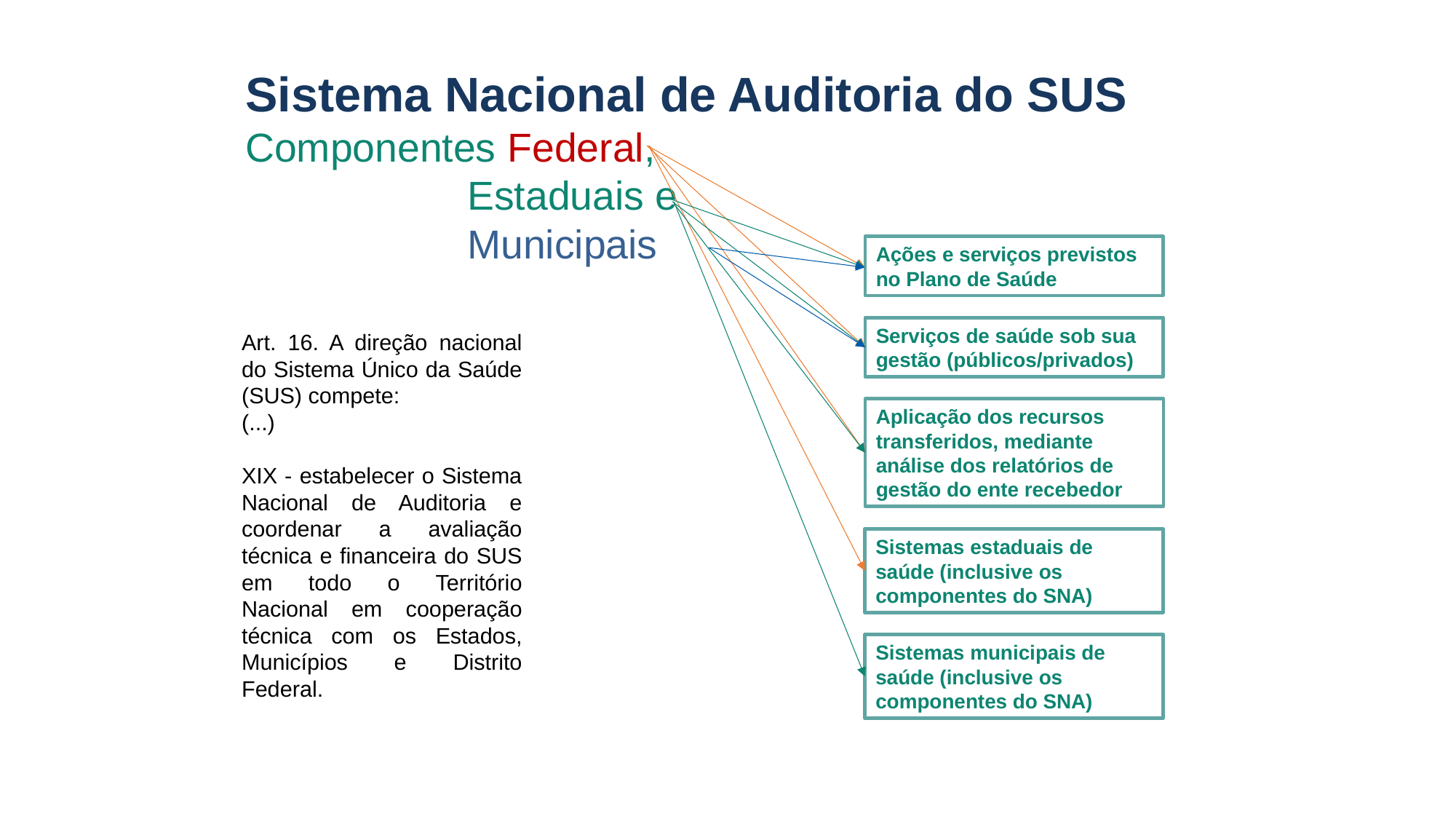

Sistema Nacional de Auditoria do SUS
Componentes Federal,
	          Estaduais e
	          Municipais
Ações e serviços previstos no Plano de Saúde
Serviços de saúde sob sua gestão (públicos/privados)
Art. 16. A direção nacional do Sistema Único da Saúde (SUS) compete:
(...)

XIX - estabelecer o Sistema Nacional de Auditoria e coordenar a avaliação técnica e financeira do SUS em todo o Território Nacional em cooperação técnica com os Estados, Municípios e Distrito Federal.
Aplicação dos recursos transferidos, mediante análise dos relatórios de gestão do ente recebedor
Sistemas estaduais de saúde (inclusive os componentes do SNA)
Sistemas municipais de saúde (inclusive os componentes do SNA)